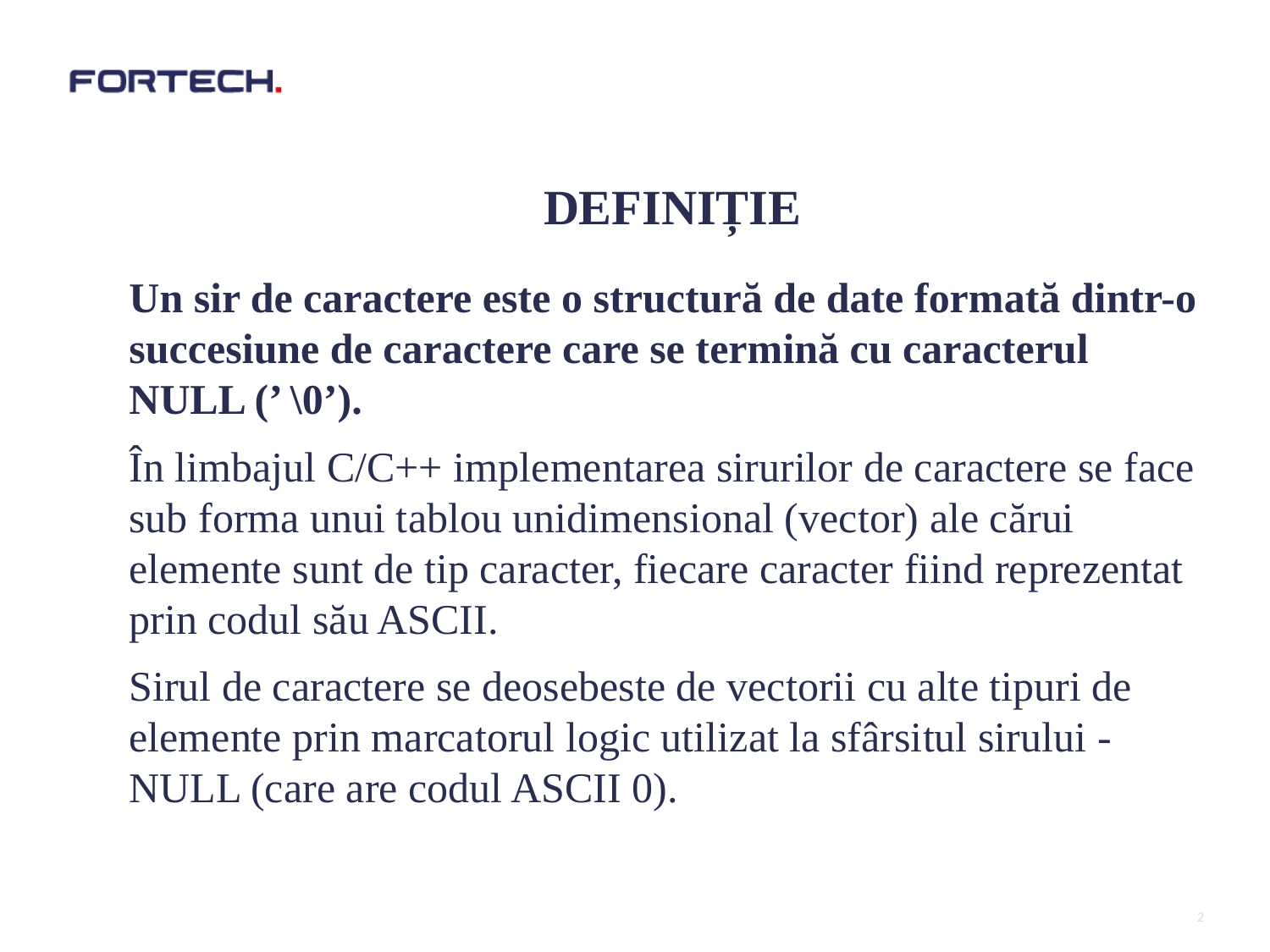

#
DEFINIȚIE
Un sir de caractere este o structură de date formată dintr-o succesiune de caractere care se termină cu caracterul NULL (’ \0’).
În limbajul C/C++ implementarea sirurilor de caractere se face sub forma unui tablou unidimensional (vector) ale cărui elemente sunt de tip caracter, fiecare caracter fiind reprezentat prin codul său ASCII.
Sirul de caractere se deosebeste de vectorii cu alte tipuri de elemente prin marcatorul logic utilizat la sfârsitul sirului - NULL (care are codul ASCII 0).
2